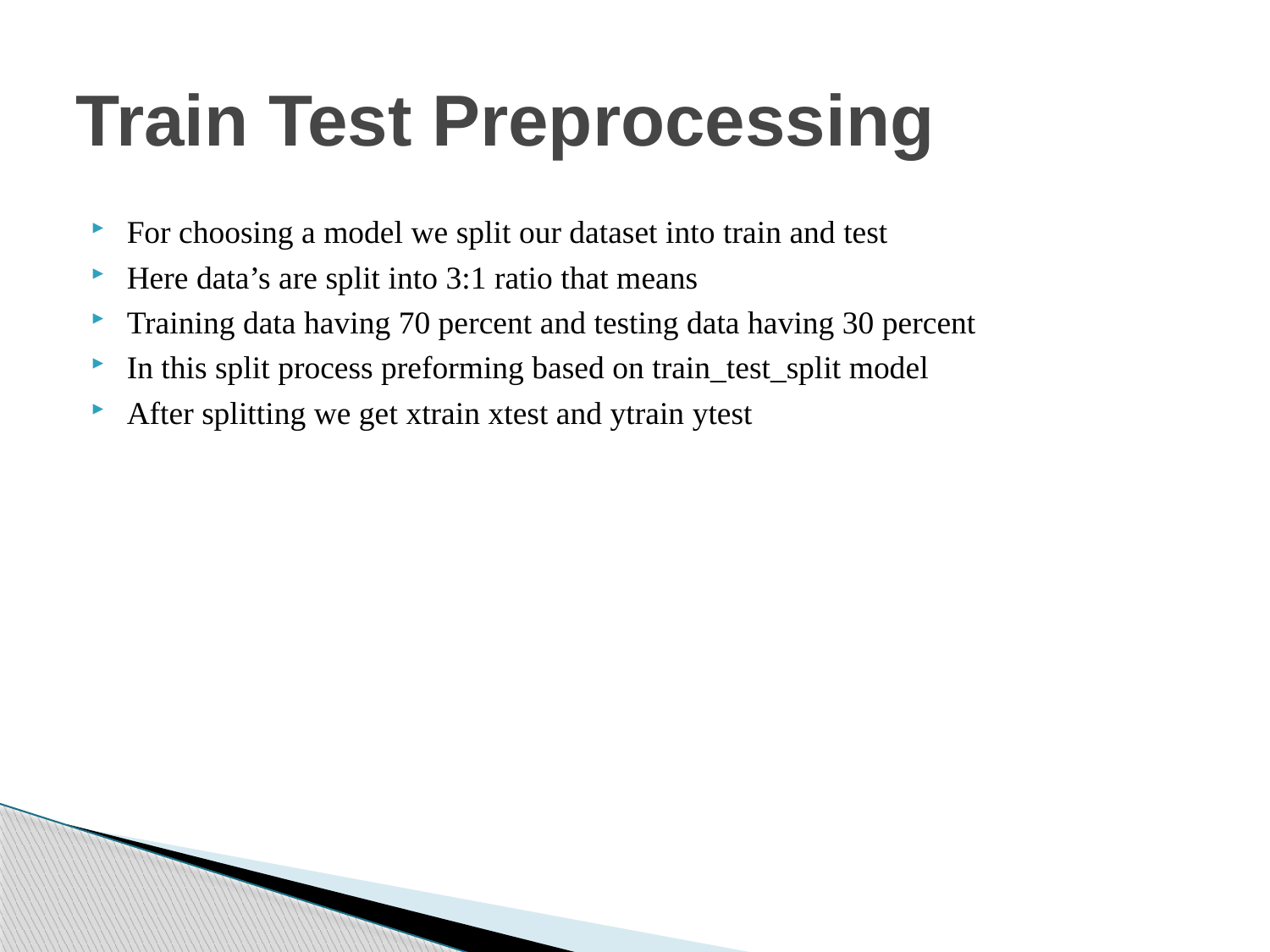

# Train Test Preprocessing
For choosing a model we split our dataset into train and test
Here data’s are split into 3:1 ratio that means
Training data having 70 percent and testing data having 30 percent
In this split process preforming based on train_test_split model
After splitting we get xtrain xtest and ytrain ytest